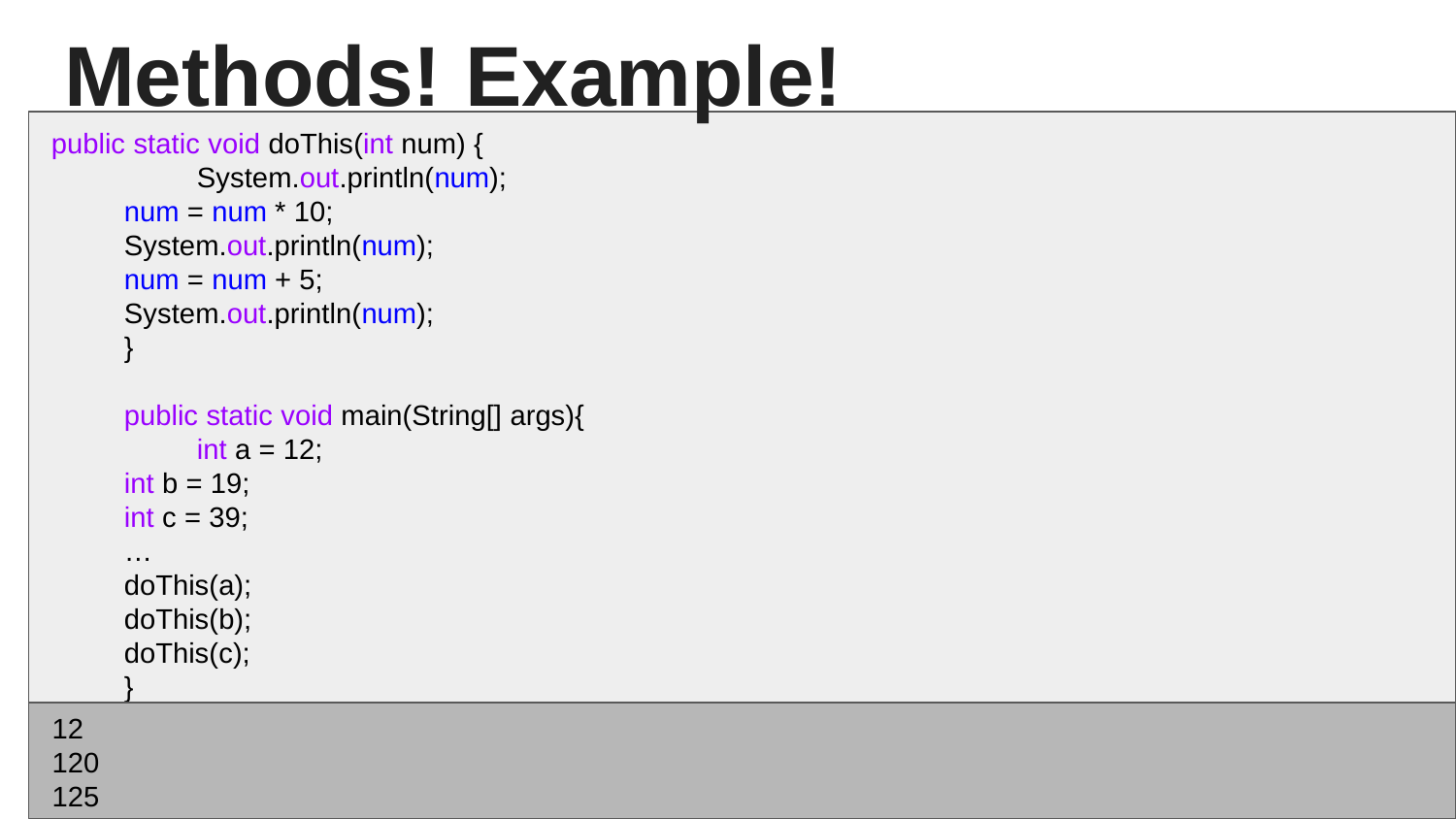

# Methods! Example!
public static void doThis(int num) {
	System.out.println(num);
num = num * 10;
System.out.println(num);
num = num + 5;
System.out.println(num);
}

public static void main(String[] args){
	int a = 12;
int b = 19;
int c = 39;
…
doThis(a);
doThis(b);
doThis(c);
}

12
120
125